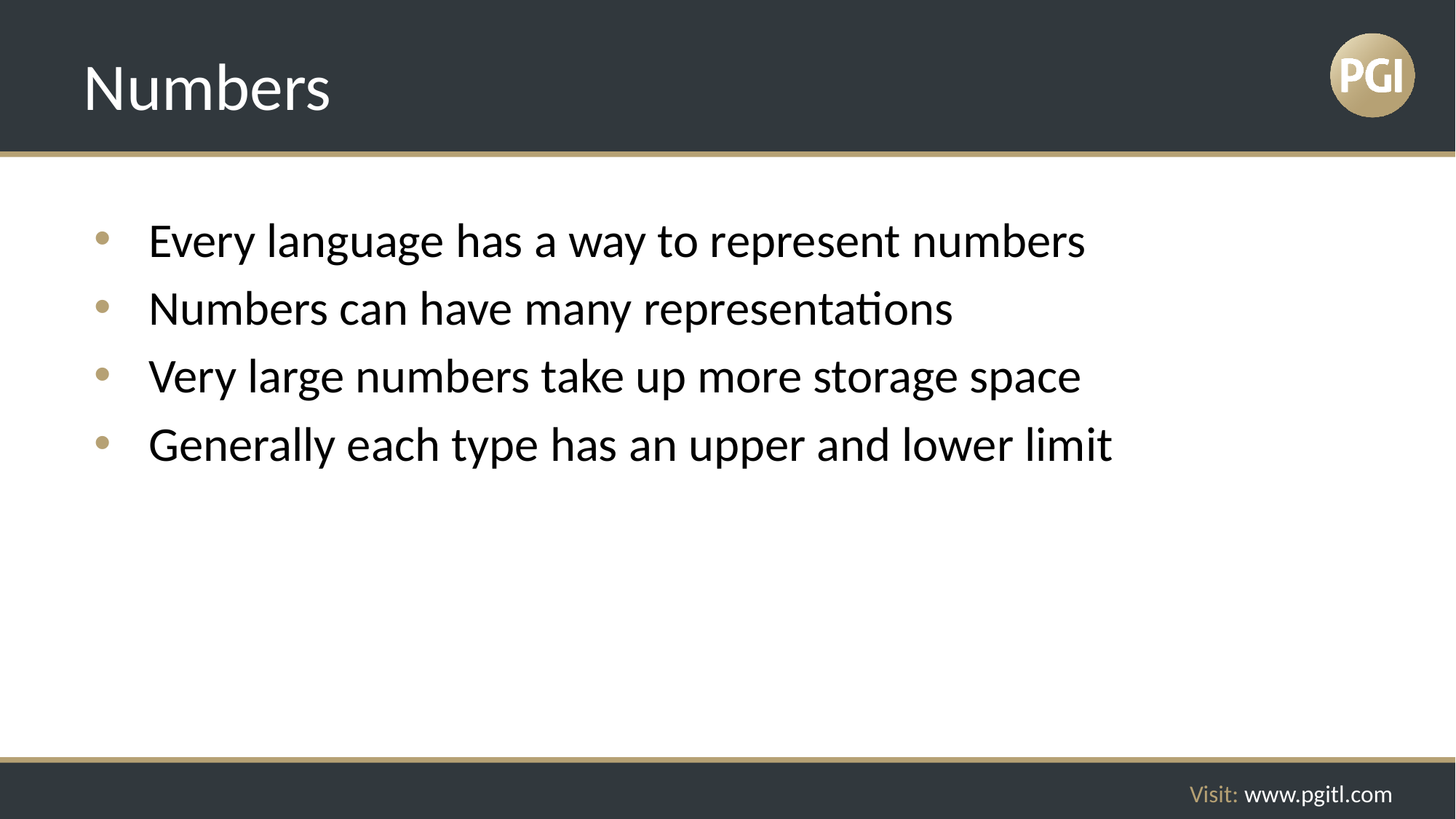

# Numbers
Every language has a way to represent numbers
Numbers can have many representations
Very large numbers take up more storage space
Generally each type has an upper and lower limit